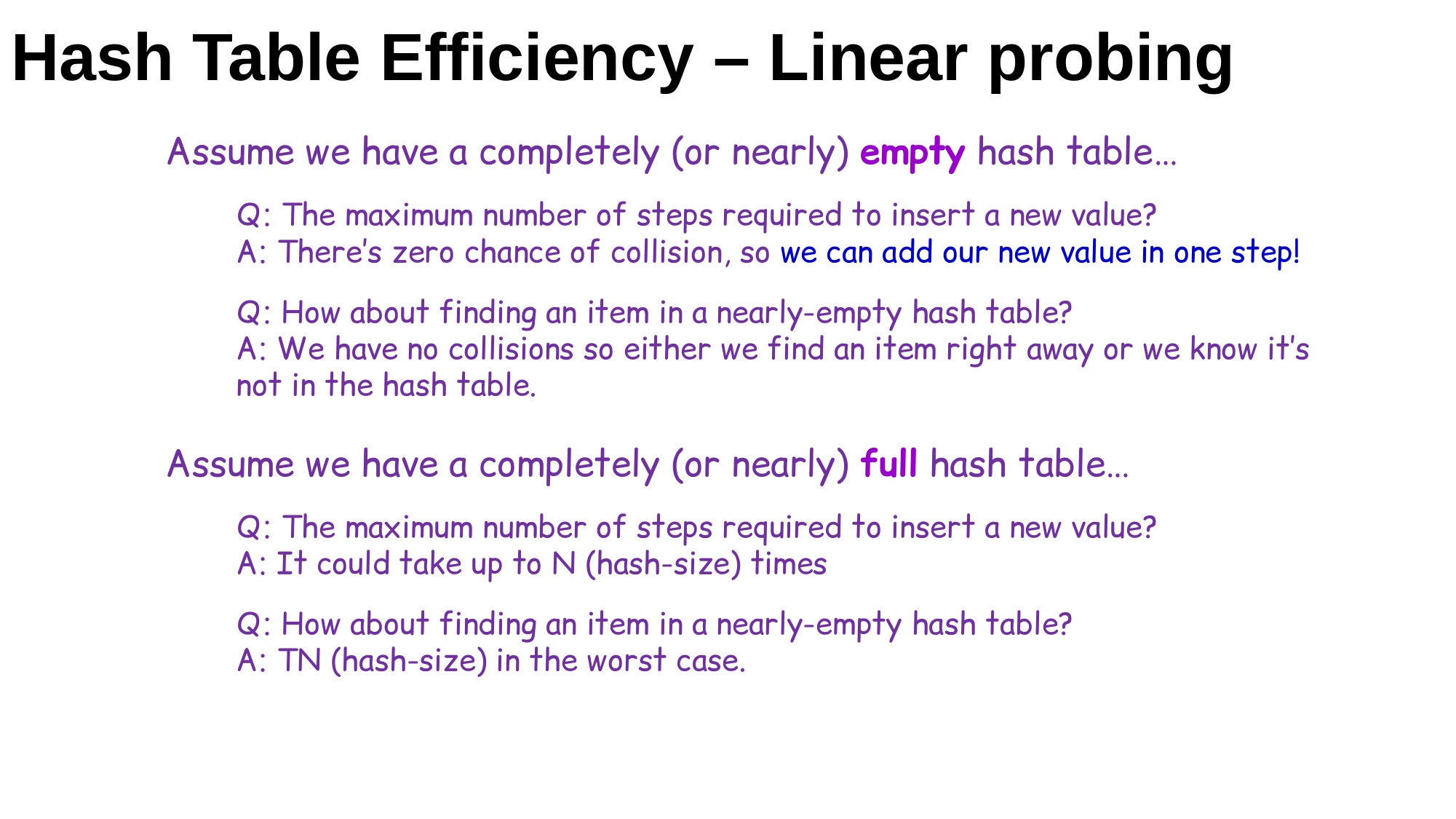

# Hash Table Efficiency – Linear probing
Assume we have a completely (or nearly) empty hash table…
Q: The maximum number of steps required to insert a new value?
A: There’s zero chance of collision, so we can add our new value in one step!
Q: How about finding an item in a nearly-empty hash table?
A: We have no collisions so either we find an item right away or we know it’s not in the hash table.
Assume we have a completely (or nearly) full hash table…
Q: The maximum number of steps required to insert a new value?
A: It could take up to N (hash-size) times
Q: How about finding an item in a nearly-empty hash table?
A: TN (hash-size) in the worst case.